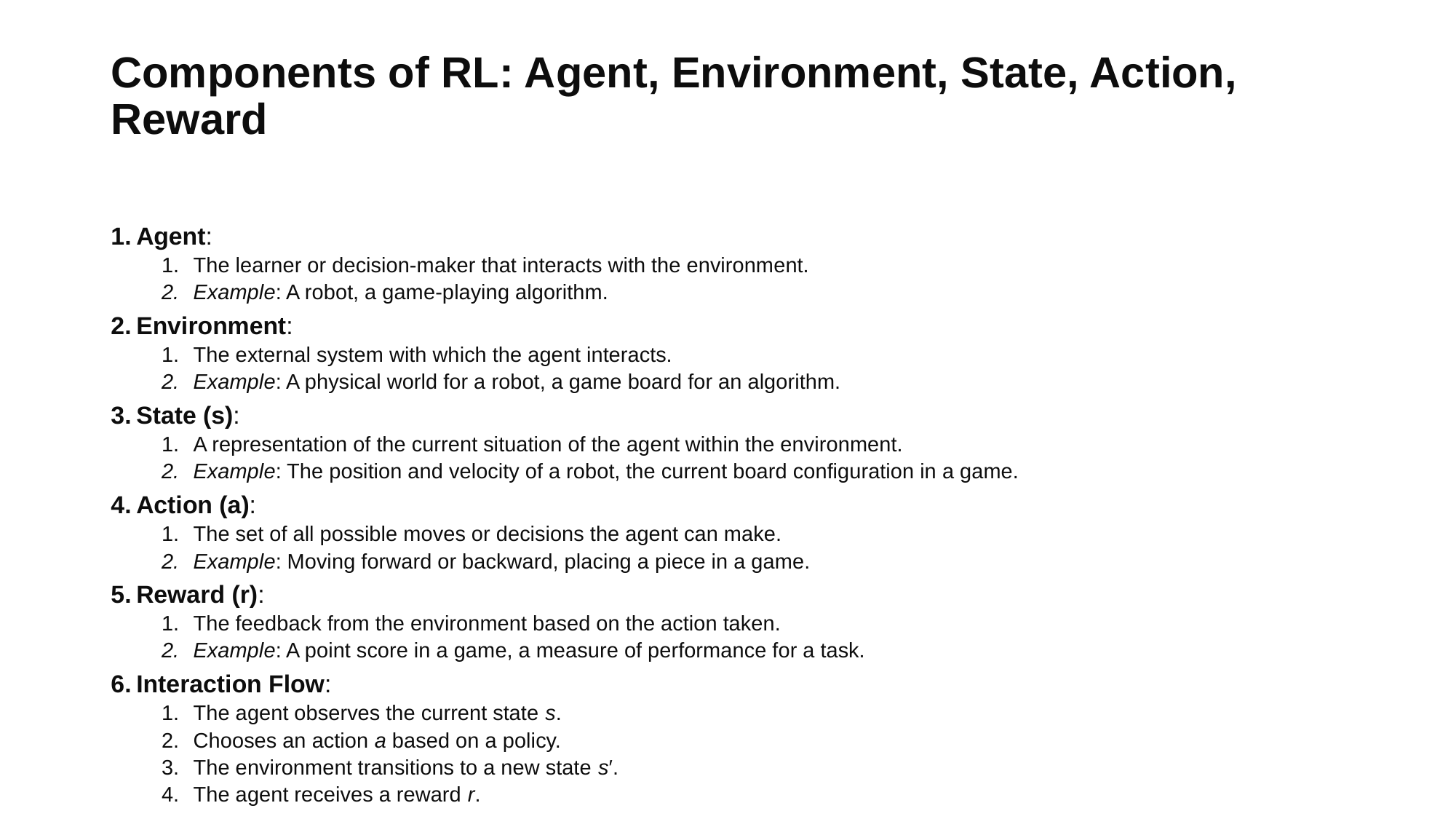

# Components of RL: Agent, Environment, State, Action, Reward
Agent:
The learner or decision-maker that interacts with the environment.
Example: A robot, a game-playing algorithm.
Environment:
The external system with which the agent interacts.
Example: A physical world for a robot, a game board for an algorithm.
State (s):
A representation of the current situation of the agent within the environment.
Example: The position and velocity of a robot, the current board configuration in a game.
Action (a):
The set of all possible moves or decisions the agent can make.
Example: Moving forward or backward, placing a piece in a game.
Reward (r):
The feedback from the environment based on the action taken.
Example: A point score in a game, a measure of performance for a task.
Interaction Flow:
The agent observes the current state s.
Chooses an action a based on a policy.
The environment transitions to a new state s′.
The agent receives a reward r.